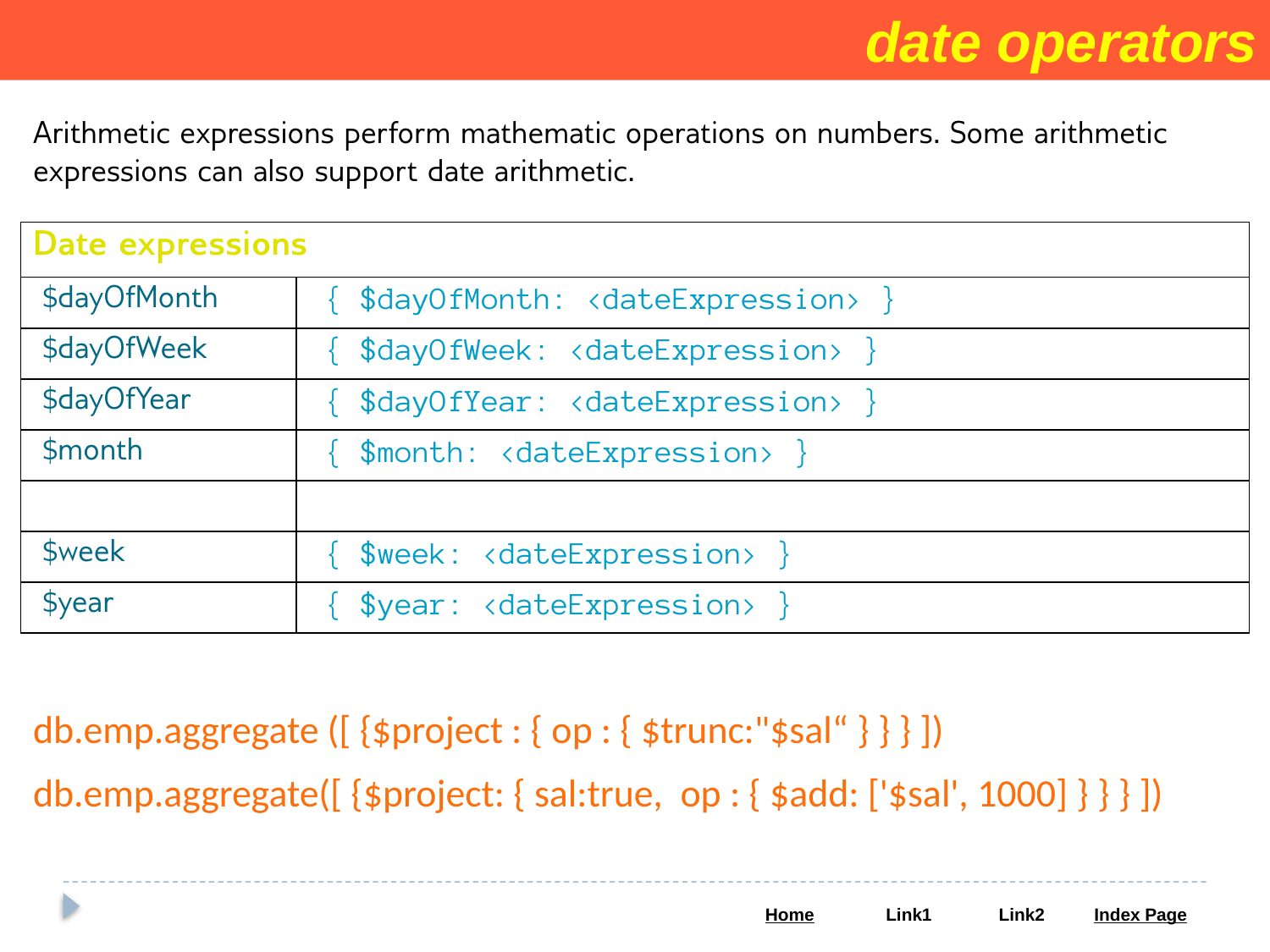

date operators
Arithmetic expressions perform mathematic operations on numbers. Some arithmetic expressions can also support date arithmetic.
| Date expressions |  |
| --- | --- |
| $dayOfMonth | { $dayOfMonth: <dateExpression> } |
| $dayOfWeek | { $dayOfWeek: <dateExpression> } |
| $dayOfYear | { $dayOfYear: <dateExpression> } |
| $month | { $month: <dateExpression> } |
|  |  |
| $week | { $week: <dateExpression> } |
| $year | { $year: <dateExpression> } |
db.emp.aggregate ([ {$project : { op : { $trunc:"$sal“ } } } ])

db.emp.aggregate([ {$project: { sal:true,  op : { $add: ['$sal', 1000] } } } ])